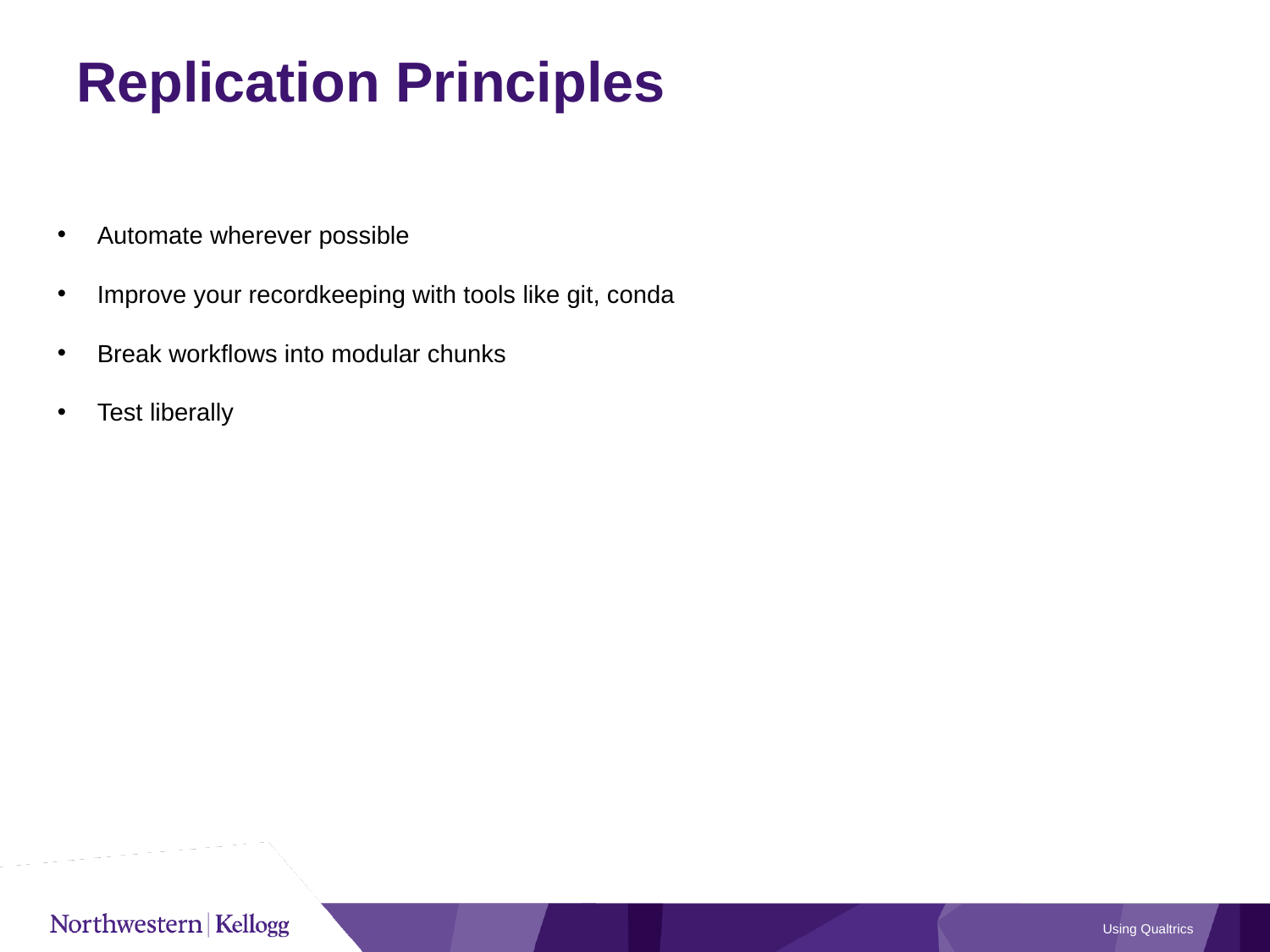

# Replication Principles

Automate wherever possible

Improve your recordkeeping with tools like git, conda

Break workflows into modular chunks

Test liberally

Using Qualtrics